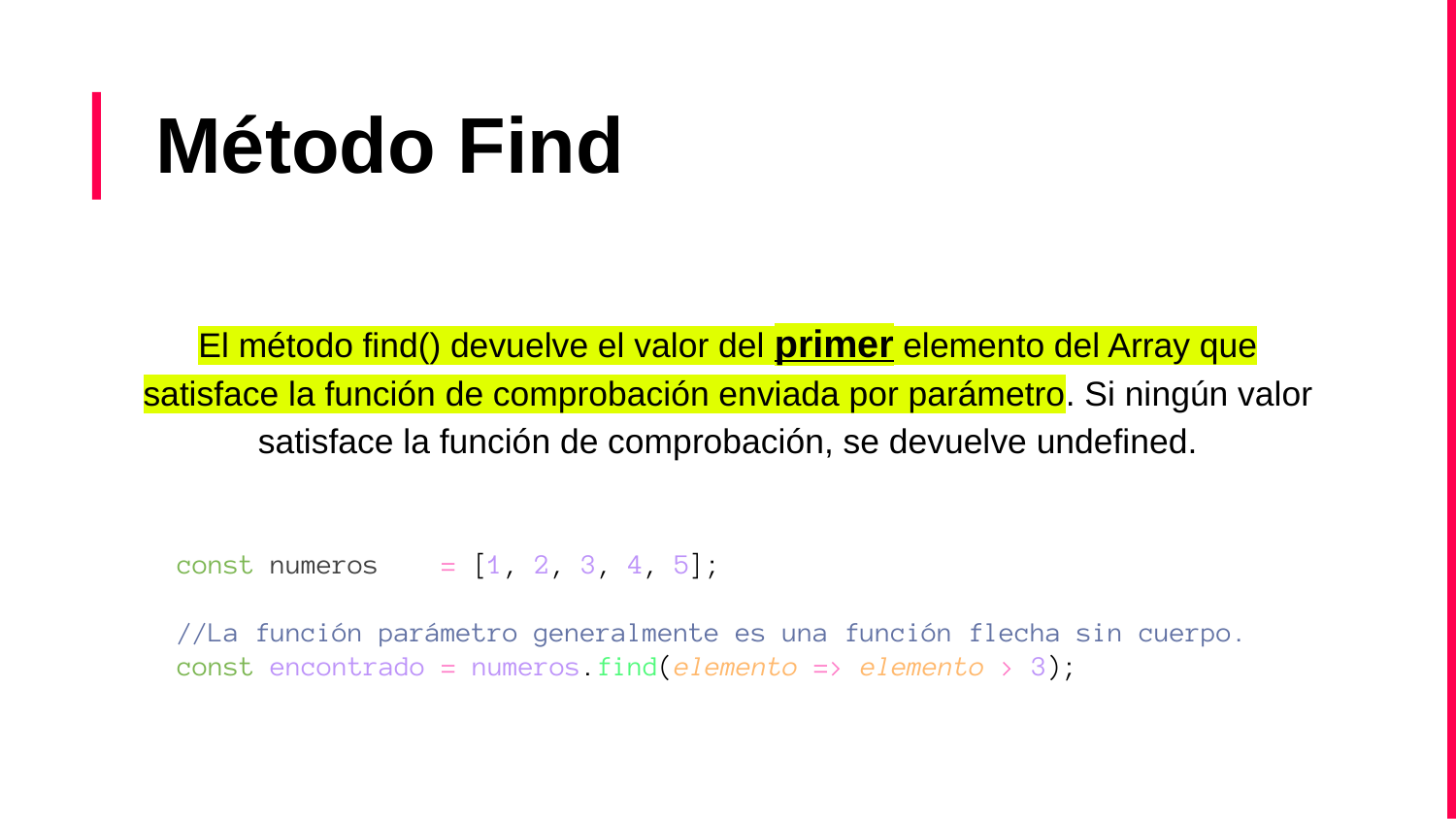

Método Find
El método find() devuelve el valor del primer elemento del Array que satisface la función de comprobación enviada por parámetro. Si ningún valor satisface la función de comprobación, se devuelve undefined.
const numeros    = [1, 2, 3, 4, 5];

//La función parámetro generalmente es una función flecha sin cuerpo.
const encontrado = numeros.find(elemento => elemento > 3);